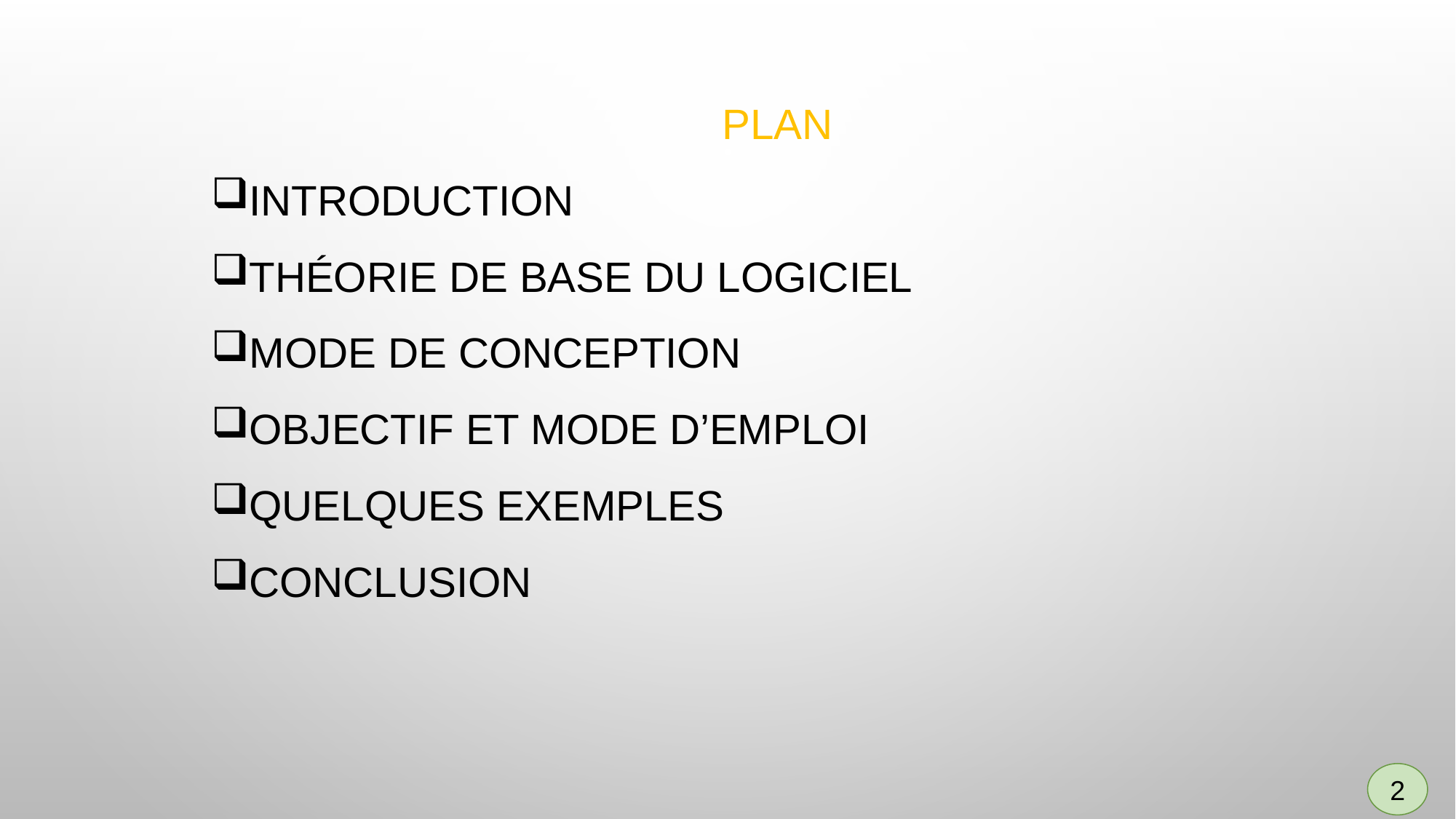

Plan
Introduction
Théorie de base Du logiciel
Mode de conception
Objectif et Mode d’emploi
Quelques exemples
Conclusion
2